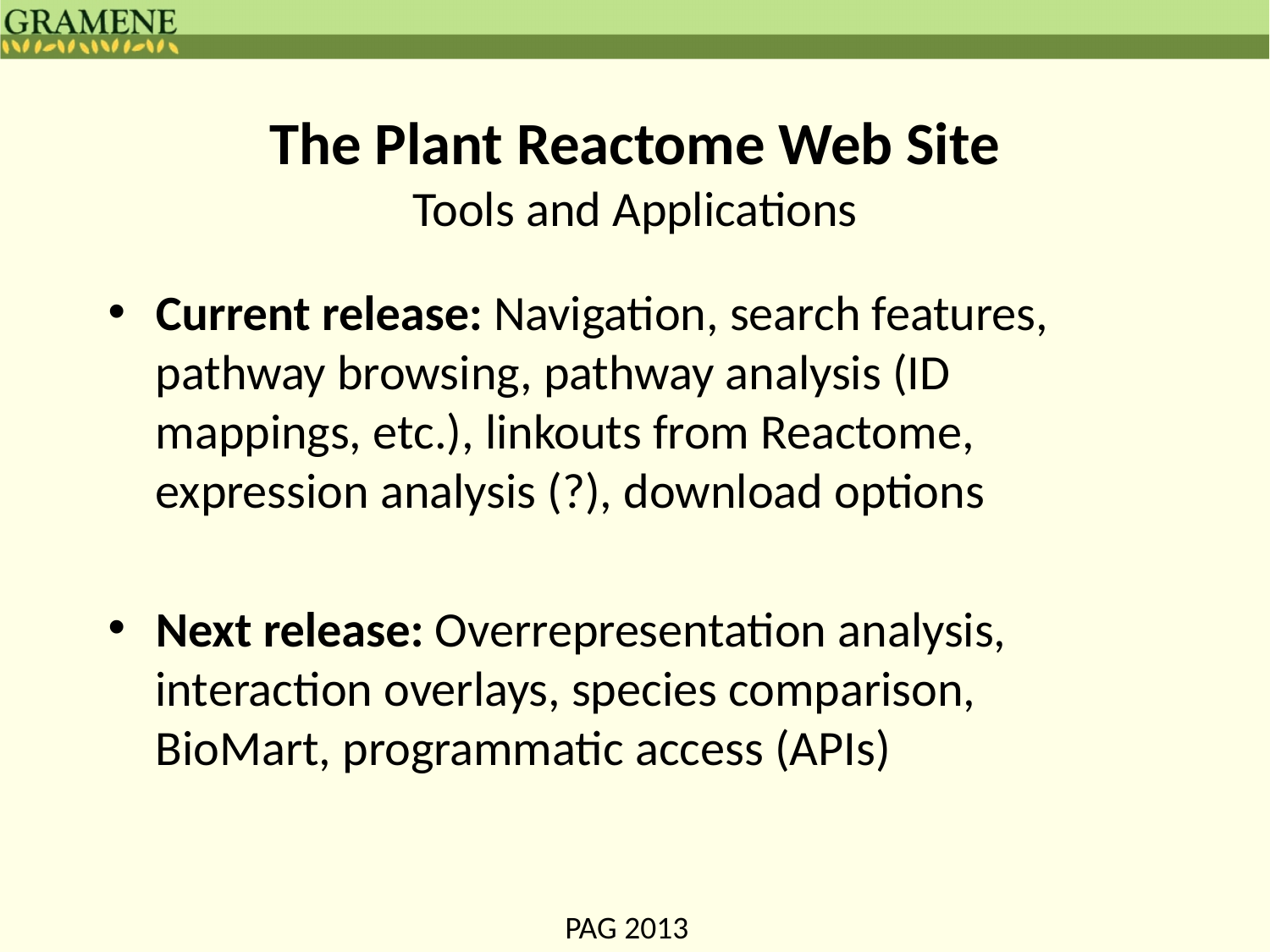

# The Plant Reactome Web Site Tools and Applications
Current release: Navigation, search features, pathway browsing, pathway analysis (ID mappings, etc.), linkouts from Reactome, expression analysis (?), download options

Next release: Overrepresentation analysis, interaction overlays, species comparison, BioMart, programmatic access (APIs)